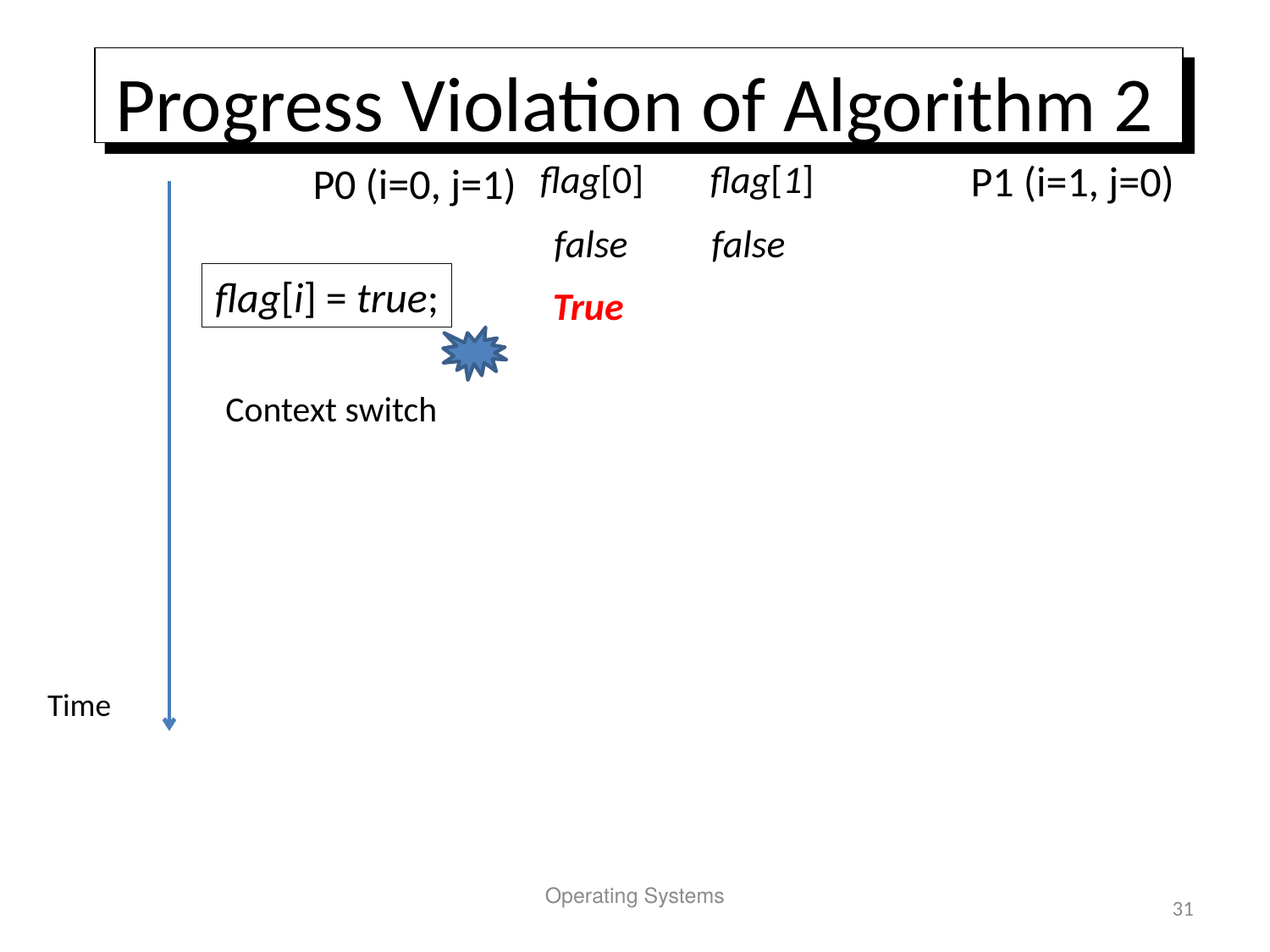

# Progress Violation of Algorithm 2

flag[0]
flag[1]
P1 (i=1, j=0)
P0 (i=0, j=1)
false
false
flag[i] = true;
True

Context switch
Time
Operating Systems

31